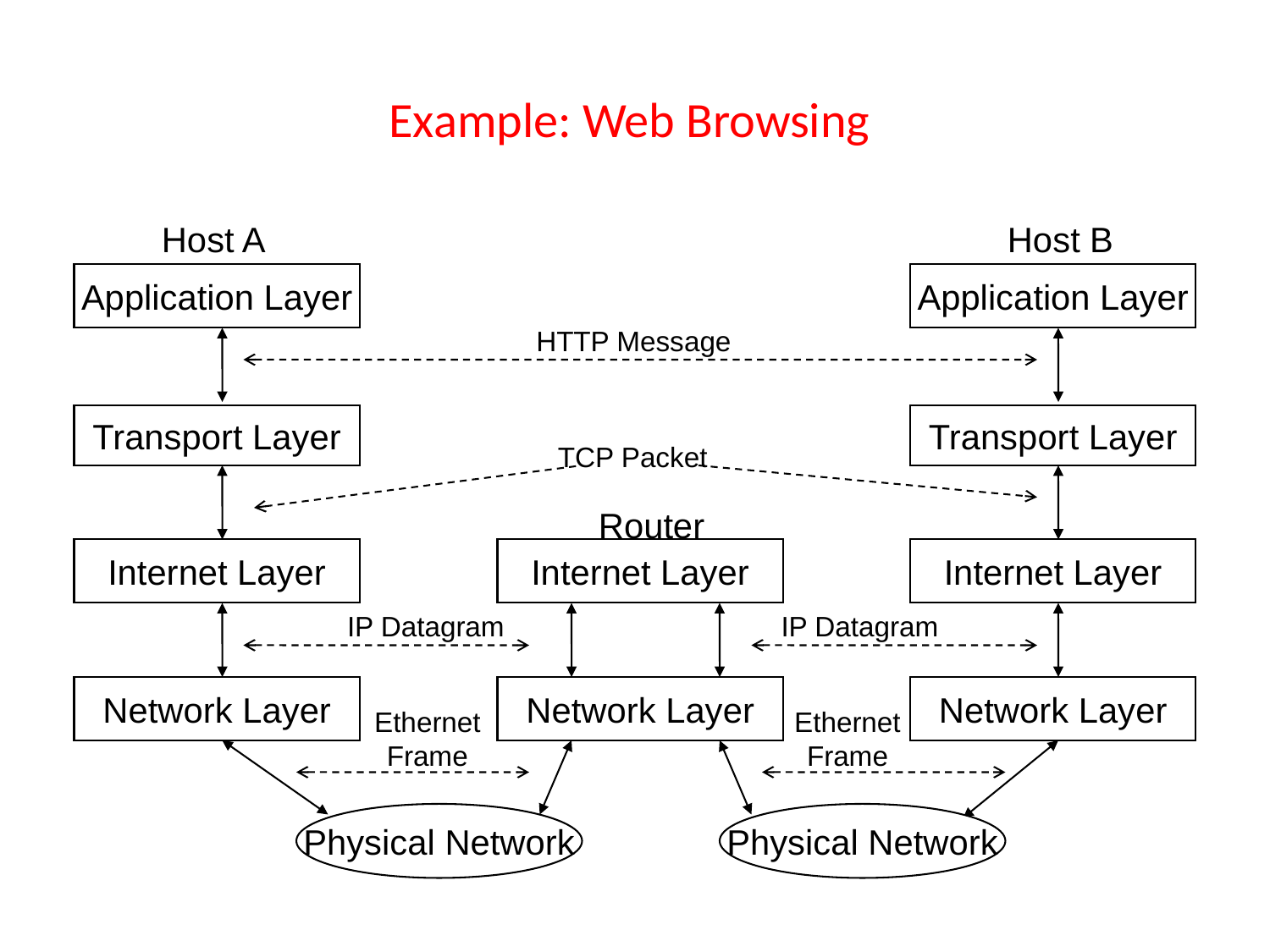

# Example: Web Browsing
Host A
Host B
Application Layer
Application Layer
HTTP Message

Transport Layer
Transport Layer
TCP Packet

Router
Internet Layer
Internet Layer
Internet Layer
IP Datagram
IP Datagram

Network Layer
Network Layer
Network Layer
Ethernet
Frame
Ethernet
Frame

Physical Network
Physical Network